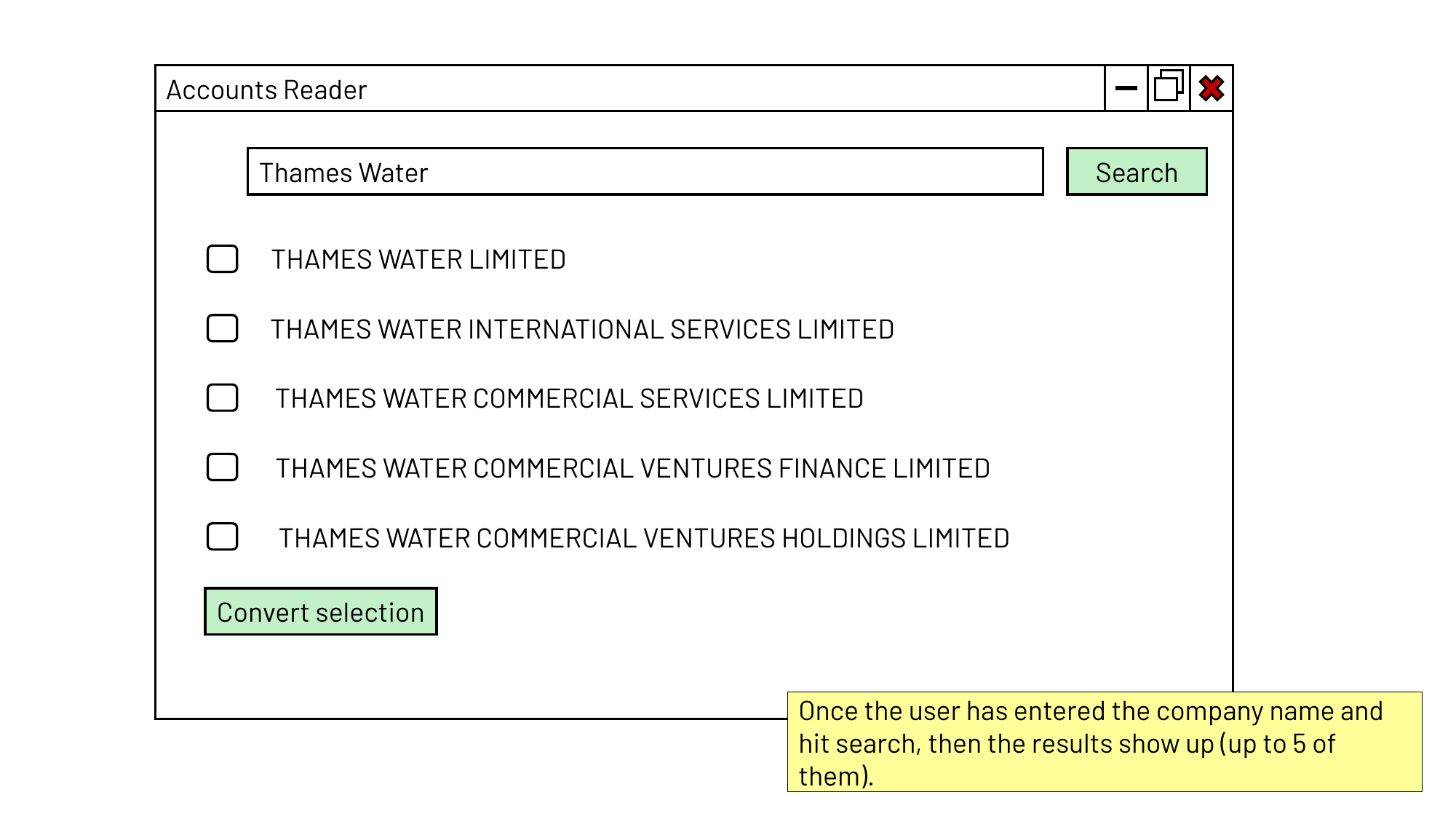

Accounts Reader

Thames Water
Search
THAMES WATER LIMITED

THAMES WATER INTERNATIONAL SERVICES LIMITED

THAMES WATER COMMERCIAL SERVICES LIMITED

THAMES WATER COMMERCIAL VENTURES FINANCE LIMITED

THAMES WATER COMMERCIAL VENTURES HOLDINGS LIMITED

Convert selection
Once the user has entered the company name and hit search, then the results show up (up to 5 of them).